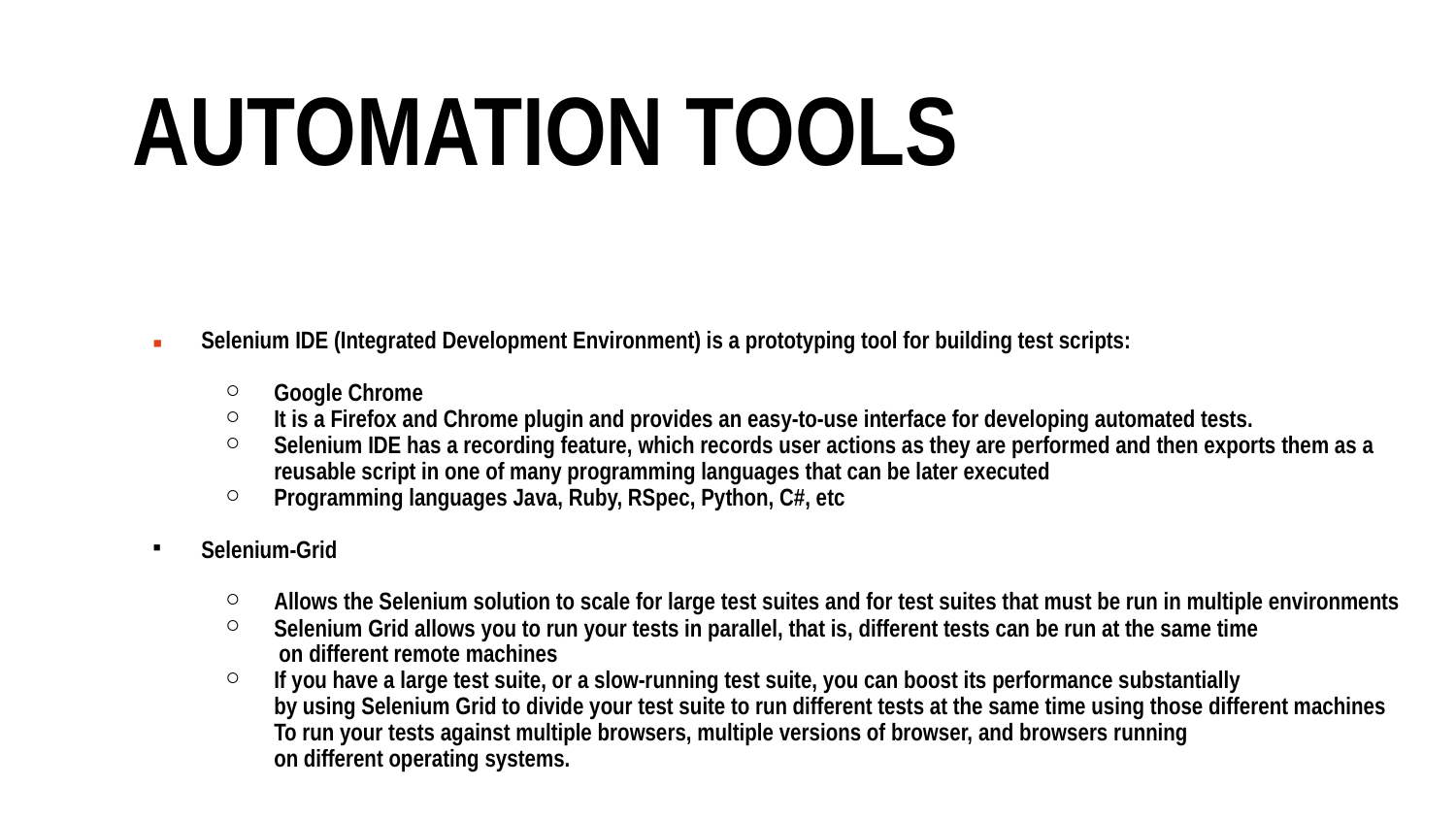

AUTOMATION TOOLS

Selenium IDE (Integrated Development Environment) is a prototyping tool for building test scripts:

Google Chrome
It is a Firefox and Chrome plugin and provides an easy-to-use interface for developing automated tests.
Selenium IDE has a recording feature, which records user actions as they are performed and then exports them as a
reusable script in one of many programming languages that can be later executed
Programming languages Java, Ruby, RSpec, Python, C#, etc

Selenium-Grid

Allows the Selenium solution to scale for large test suites and for test suites that must be run in multiple environments
Selenium Grid allows you to run your tests in parallel, that is, different tests can be run at the same time
                           on different remote machines
If you have a large test suite, or a slow-running test suite, you can boost its performance substantially
by using Selenium Grid to divide your test suite to run different tests at the same time using those different machines
To run your tests against multiple browsers, multiple versions of browser, and browsers running
on different operating systems.